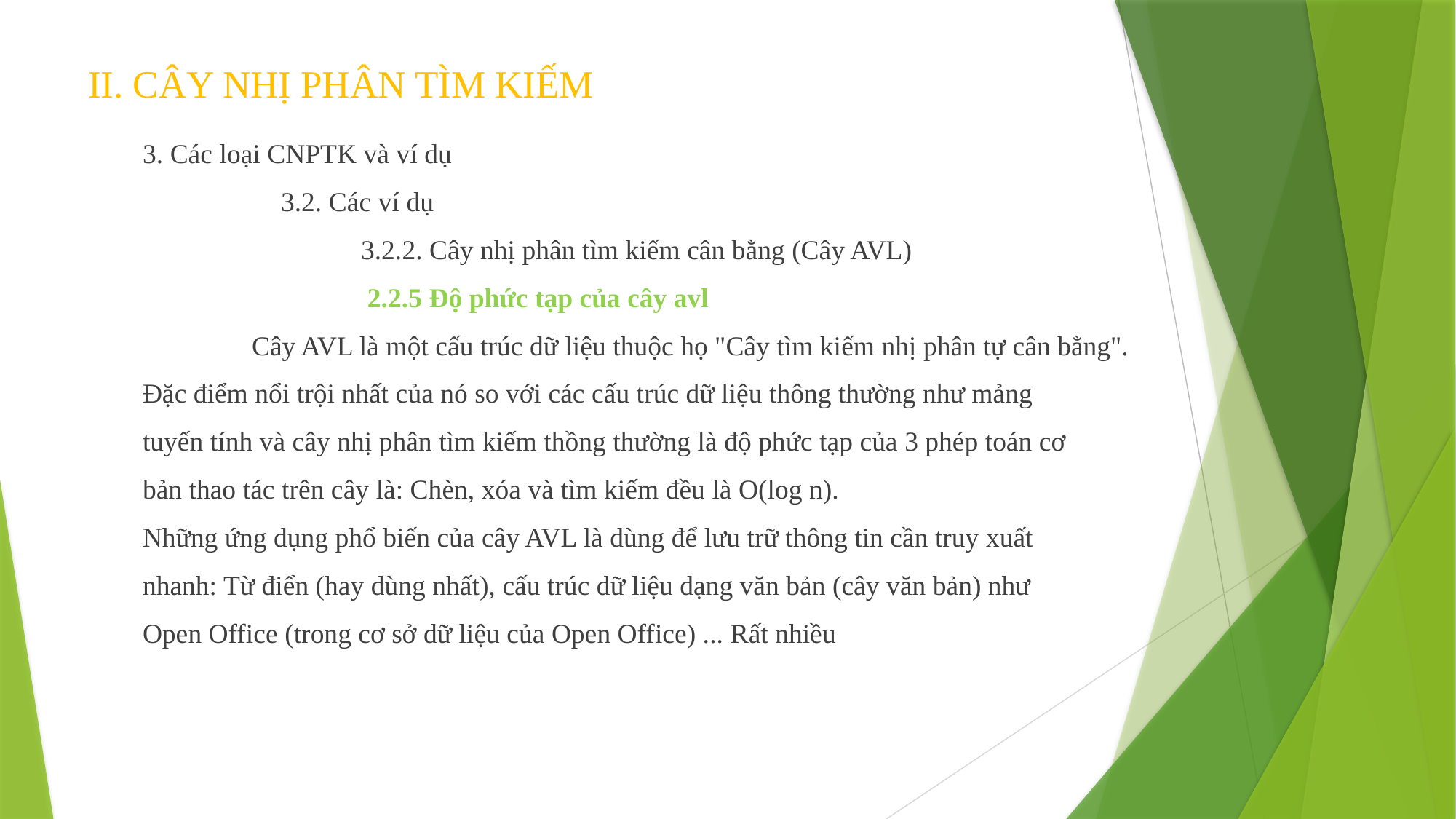

# II. CÂY NHỊ PHÂN TÌM KIẾM
3. Các loại CNPTK và ví dụ
	    3.2. Các ví dụ
		3.2.2. Cây nhị phân tìm kiếm cân bằng (Cây AVL)
		 2.2.5 Độ phức tạp của cây avl
	Cây AVL là một cấu trúc dữ liệu thuộc họ "Cây tìm kiếm nhị phân tự cân bằng".
Đặc điểm nổi trội nhất của nó so với các cấu trúc dữ liệu thông thường như mảng
tuyến tính và cây nhị phân tìm kiếm thồng thường là độ phức tạp của 3 phép toán cơ
bản thao tác trên cây là: Chèn, xóa và tìm kiếm đều là O(log n).
Những ứng dụng phổ biến của cây AVL là dùng để lưu trữ thông tin cần truy xuất
nhanh: Từ điển (hay dùng nhất), cấu trúc dữ liệu dạng văn bản (cây văn bản) như
Open Office (trong cơ sở dữ liệu của Open Office) ... Rất nhiều